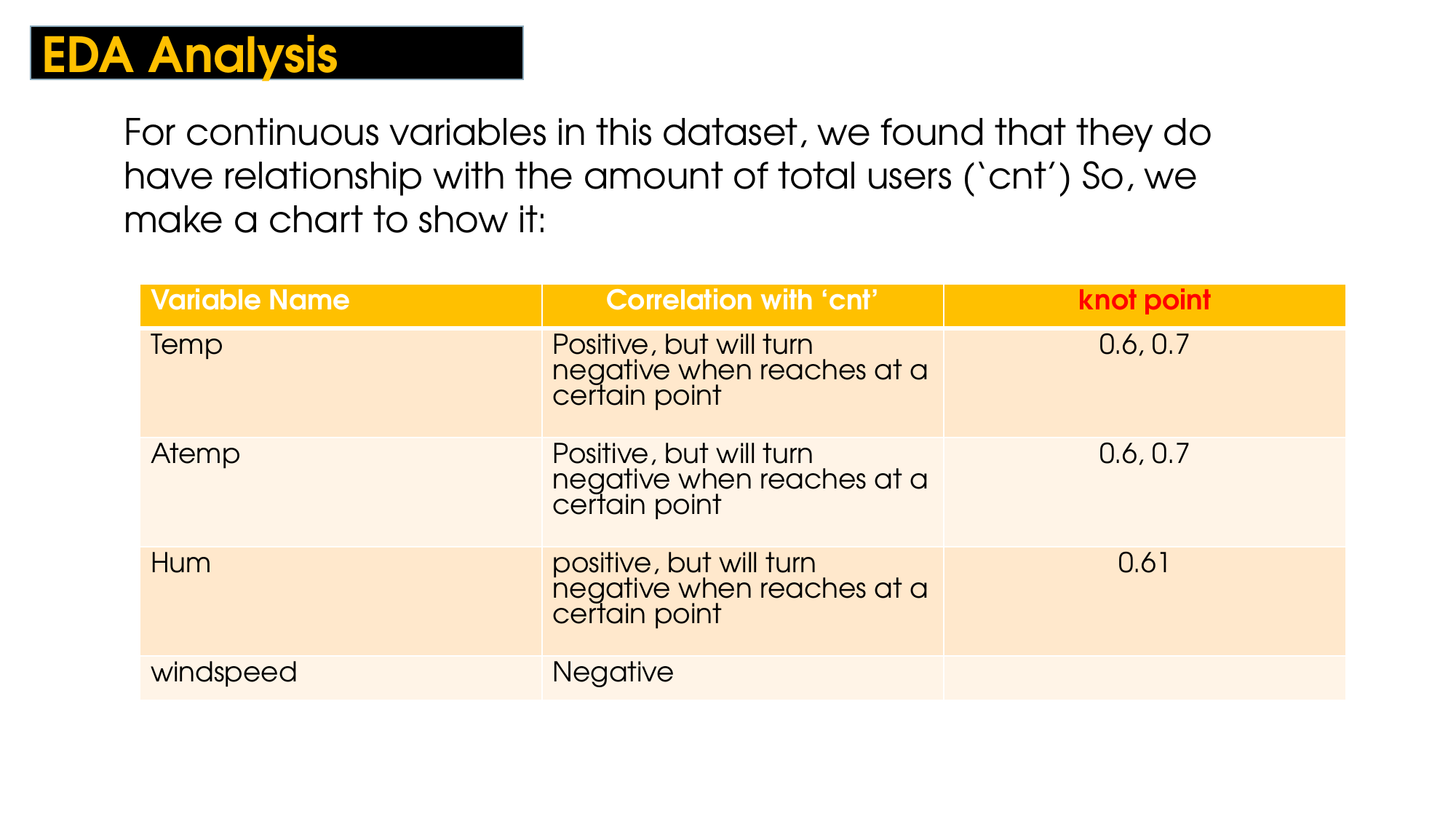

EDA Analysis
For continuous variables in this dataset, we found that they do have relationship with the amount of total users (‘cnt’) So, we make a chart to show it:
| Variable Name | Correlation with ‘cnt’ | knot point |
| --- | --- | --- |
| Temp | Positive, but will turn negative when reaches at a certain point | 0.6, 0.7 |
| Atemp | Positive, but will turn negative when reaches at a certain point | 0.6, 0.7 |
| Hum | positive, but will turn negative when reaches at a certain point | 0.61 |
| windspeed | Negative |  |